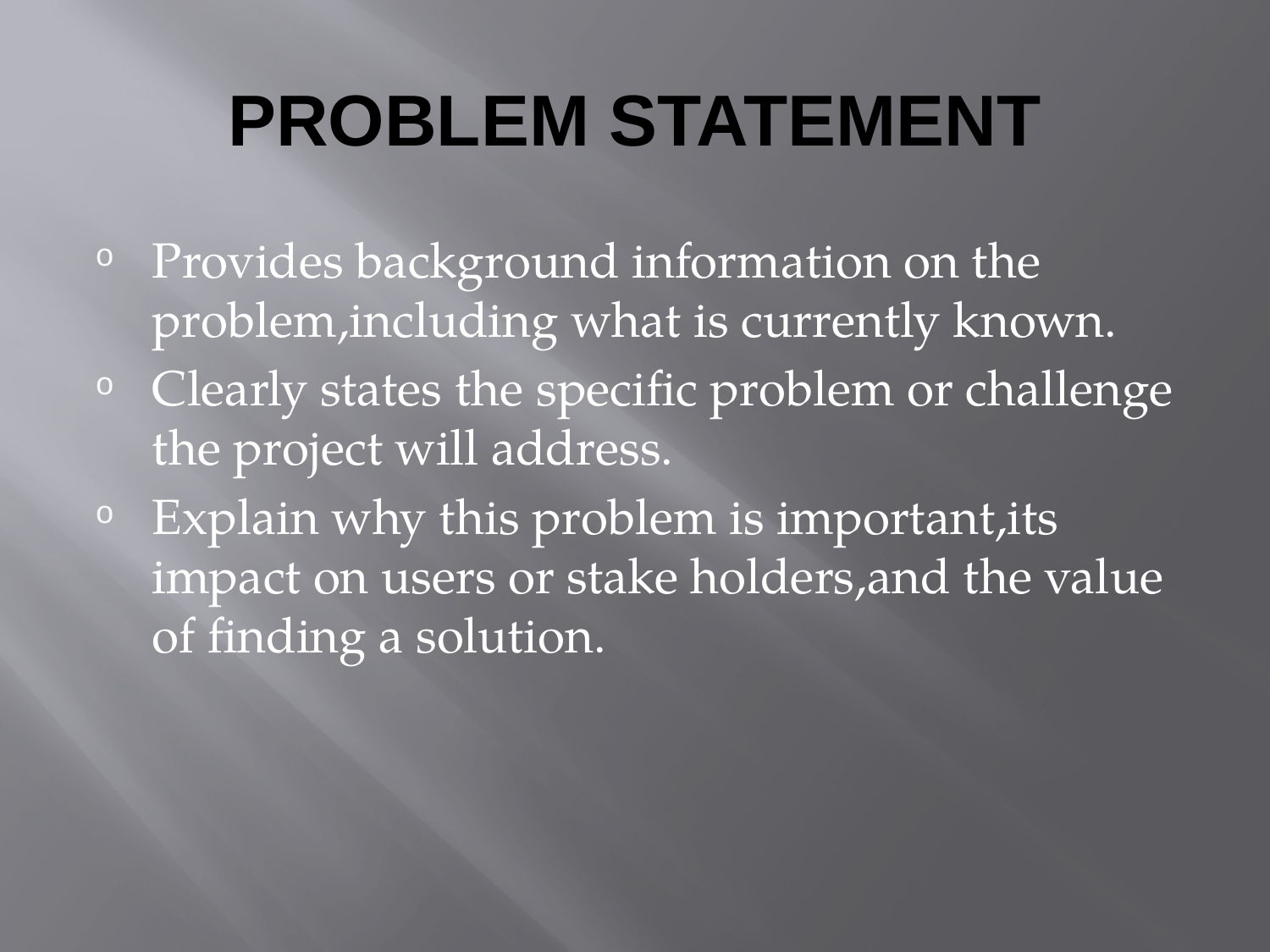

# PROBLEM STATEMENT
Provides background information on the problem,including what is currently known.
Clearly states the specific problem or challenge the project will address.
Explain why this problem is important,its impact on users or stake holders,and the value of finding a solution.